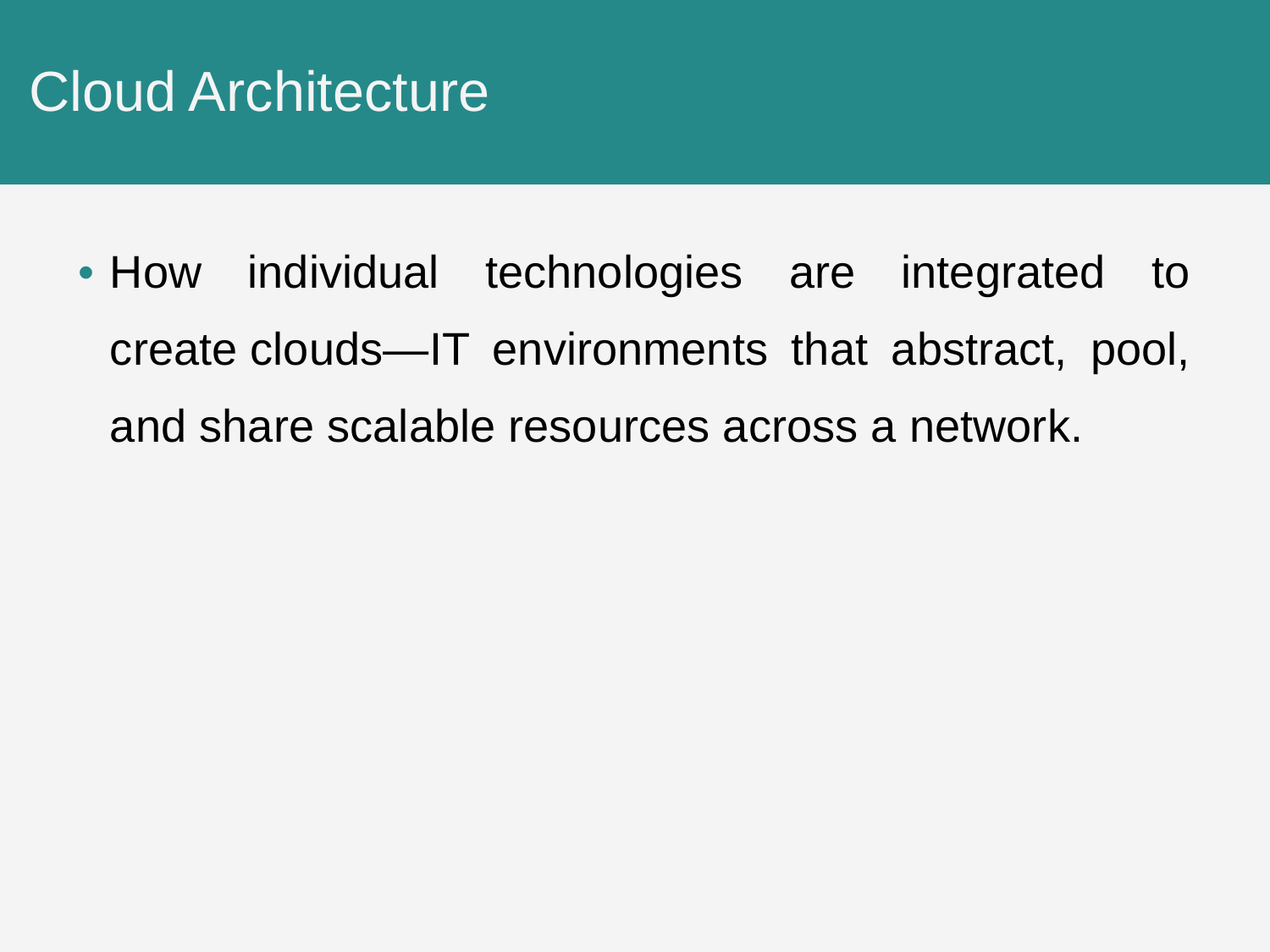

# Cloud Architecture
How individual technologies are integrated to create clouds—IT environments that abstract, pool, and share scalable resources across a network.